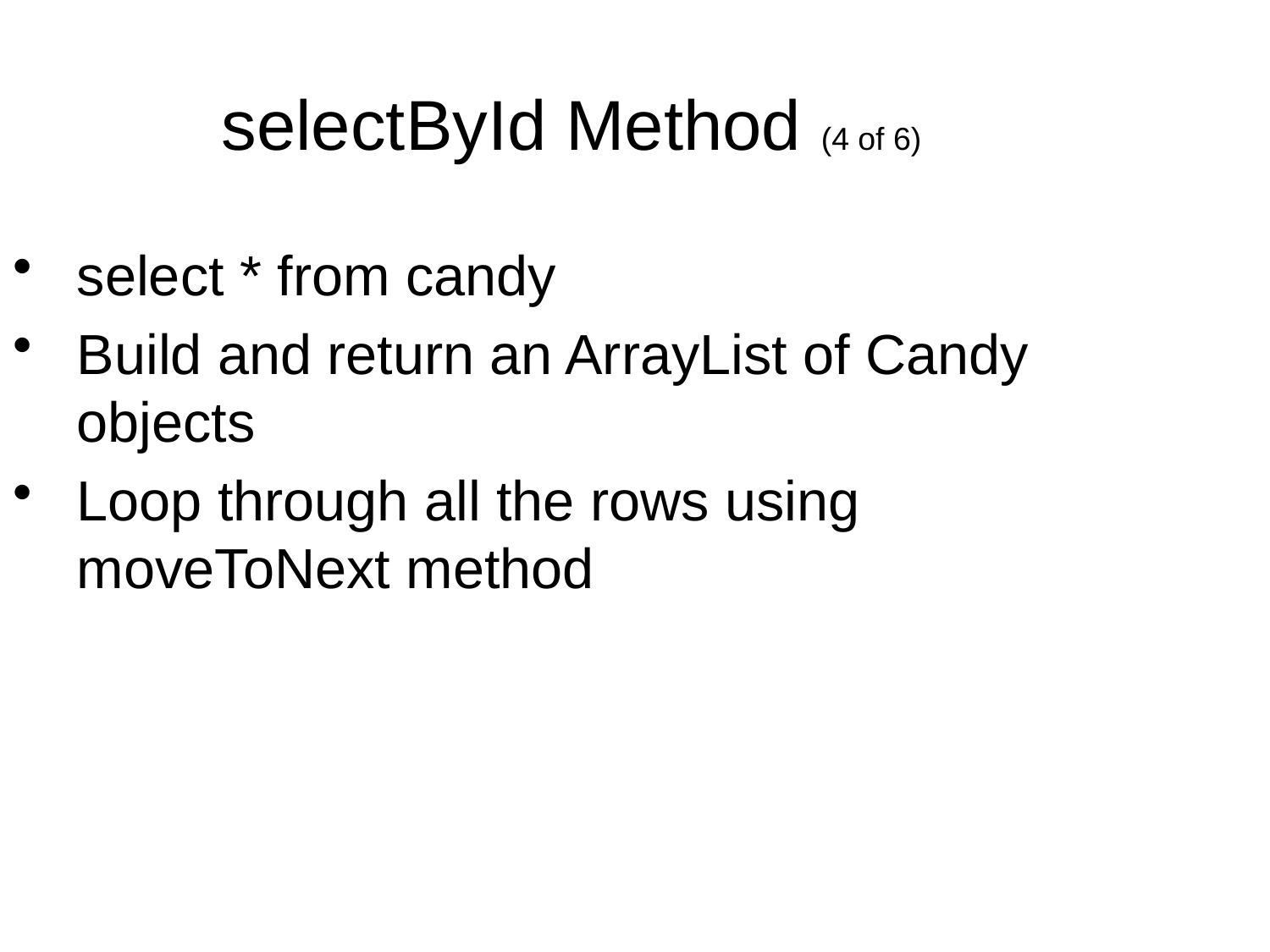

selectById Method (4 of 6)
select * from candy
Build and return an ArrayList of Candy objects
Loop through all the rows using moveToNext method